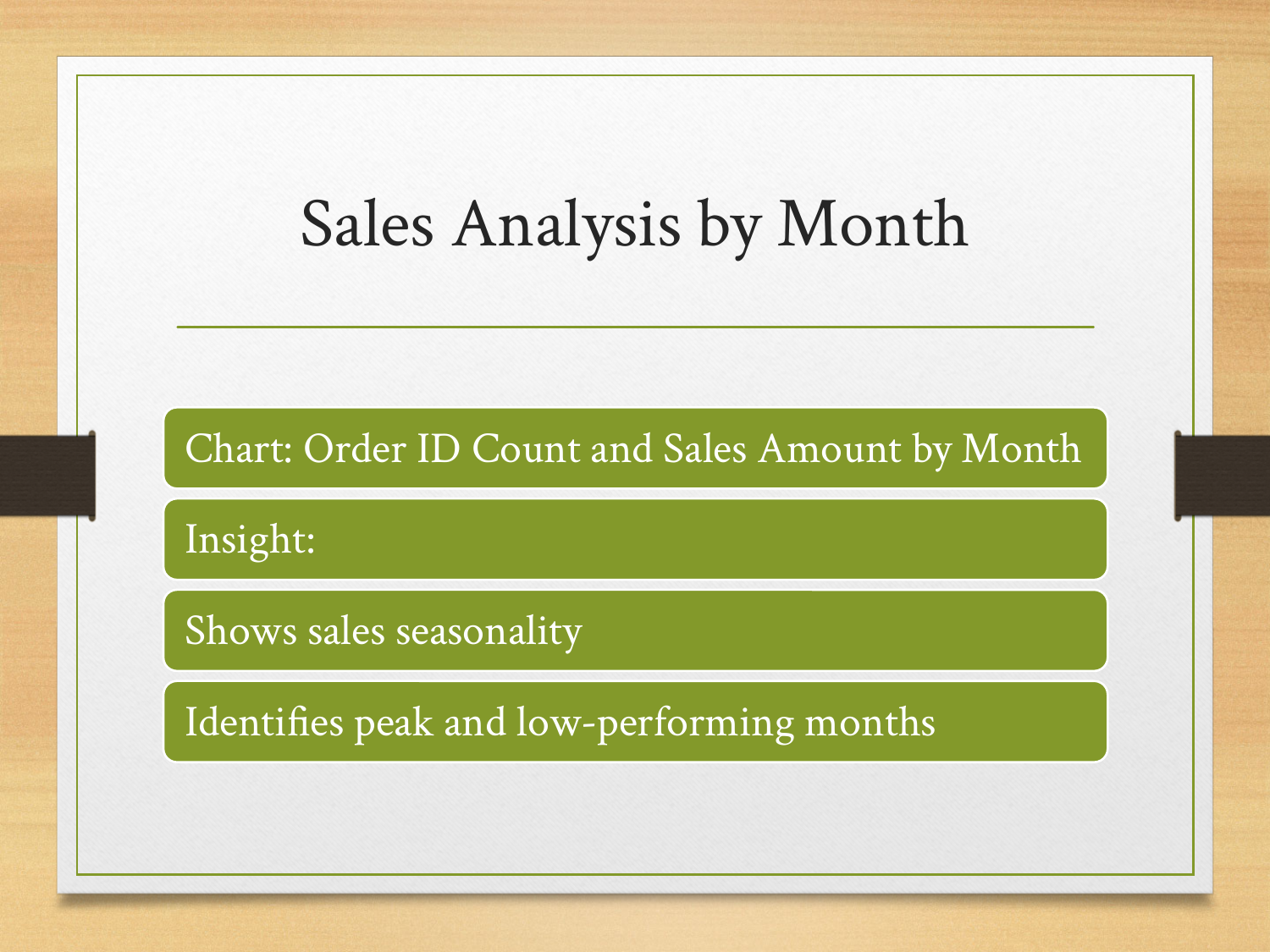

# Sales Analysis by Month
Chart: Order ID Count and Sales Amount by Month
Insight:
Shows sales seasonality
Identifies peak and low-performing months